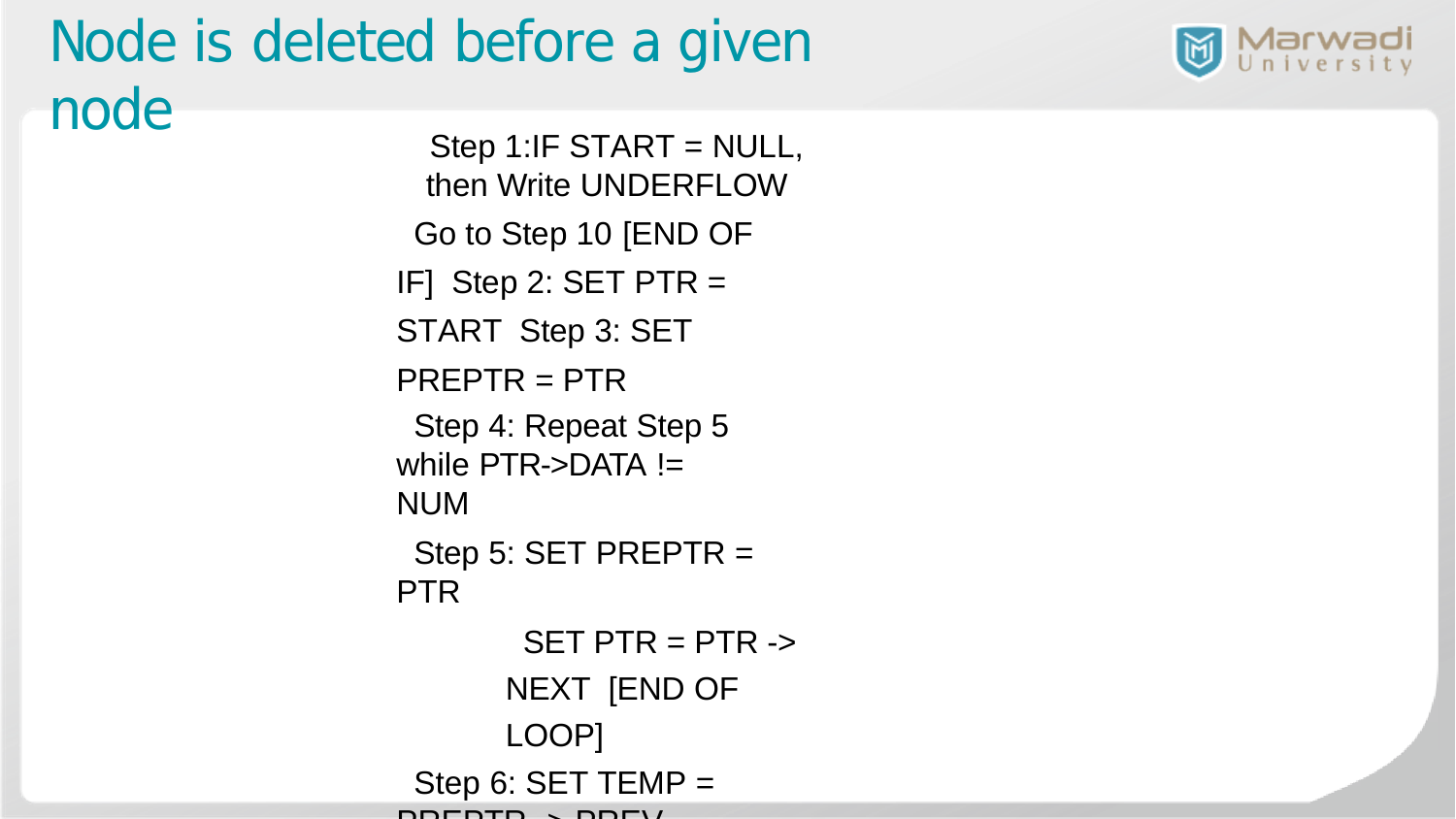

# Node is	deleted before	a given node
Step 1:IF START = NULL,
then Write UNDERFLOW
Go to Step 10 [END OF IF]  Step 2: SET PTR = START  Step 3: SET PREPTR = PTR
Step 4: Repeat Step 5 while PTR->DATA != NUM
Step 5: SET PREPTR = PTR
SET PTR = PTR -> NEXT  [END OF LOOP]
Step 6: SET TEMP = PREPTR -> PREV
Step 7: SETTEMP -> NEXT = PREPTR -> NEXT  Step 8: SET PTR -> PREV = PREPTR -> PREV  Step 9: FREE PREPTR
Step 10: Exit